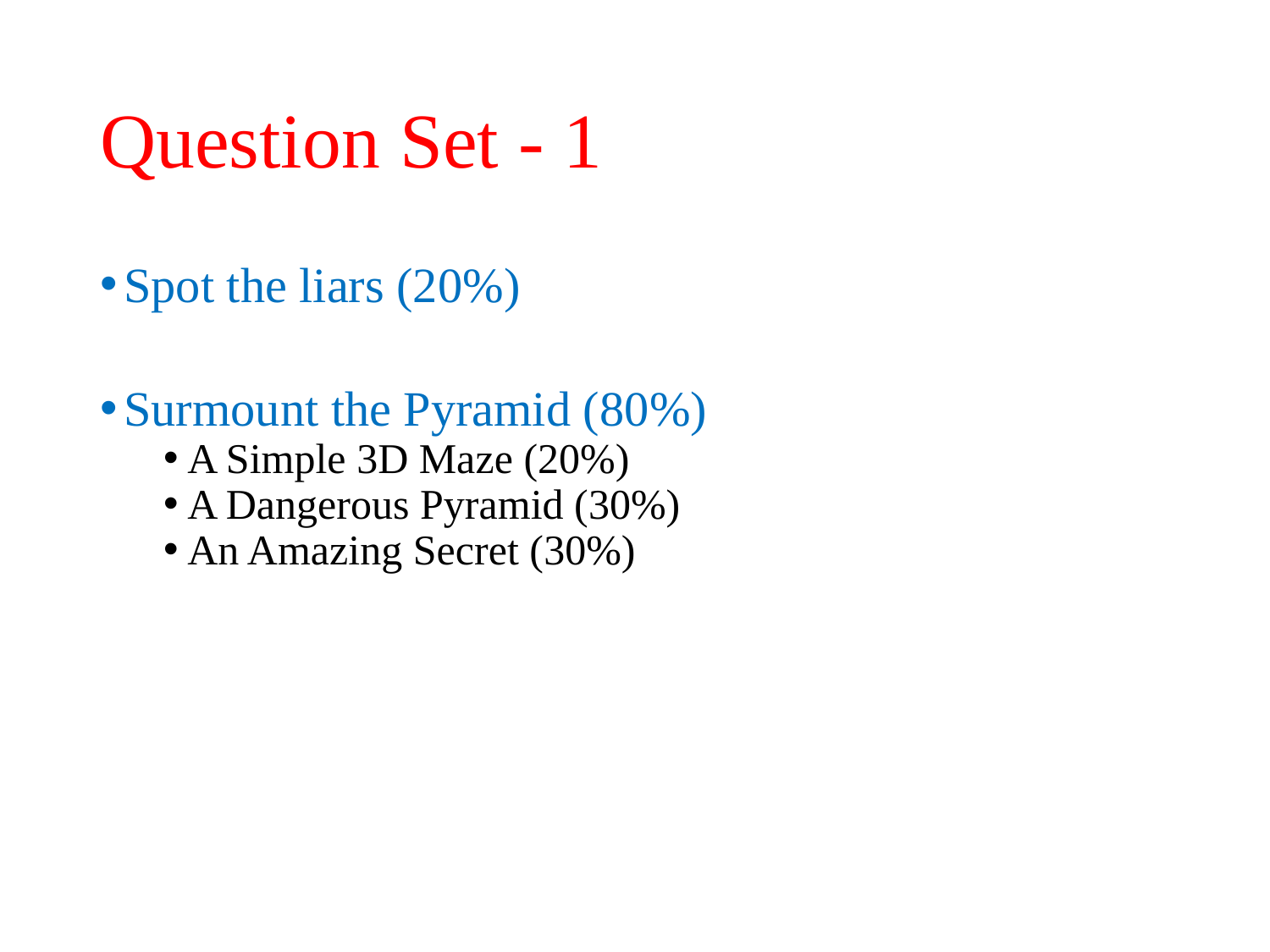

# Question Set - 1
Spot the liars (20%)

Surmount the Pyramid (80%)
A Simple 3D Maze (20%)
A Dangerous Pyramid (30%)
An Amazing Secret (30%)